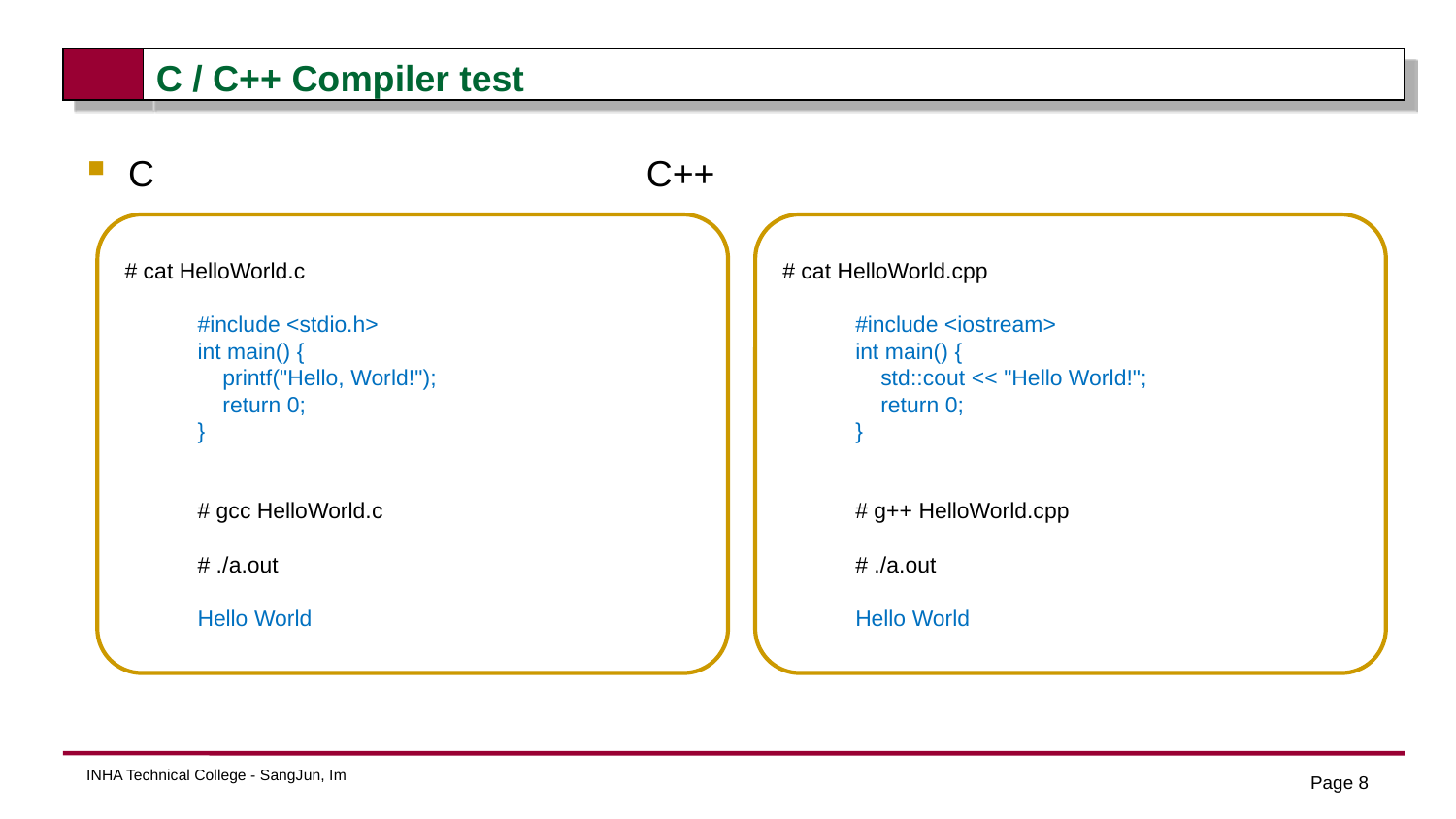

# C / C++ Compiler test
C       			        C++
# cat HelloWorld.c

#include <stdio.h>
int main() {
    printf("Hello, World!");
    return 0;
}

# gcc HelloWorld.c

# ./a.out

Hello World
# cat HelloWorld.cpp

#include <iostream>
int main() {
    std::cout << "Hello World!";
    return 0;
}

# g++ HelloWorld.cpp

# ./a.out

Hello World
Page 8